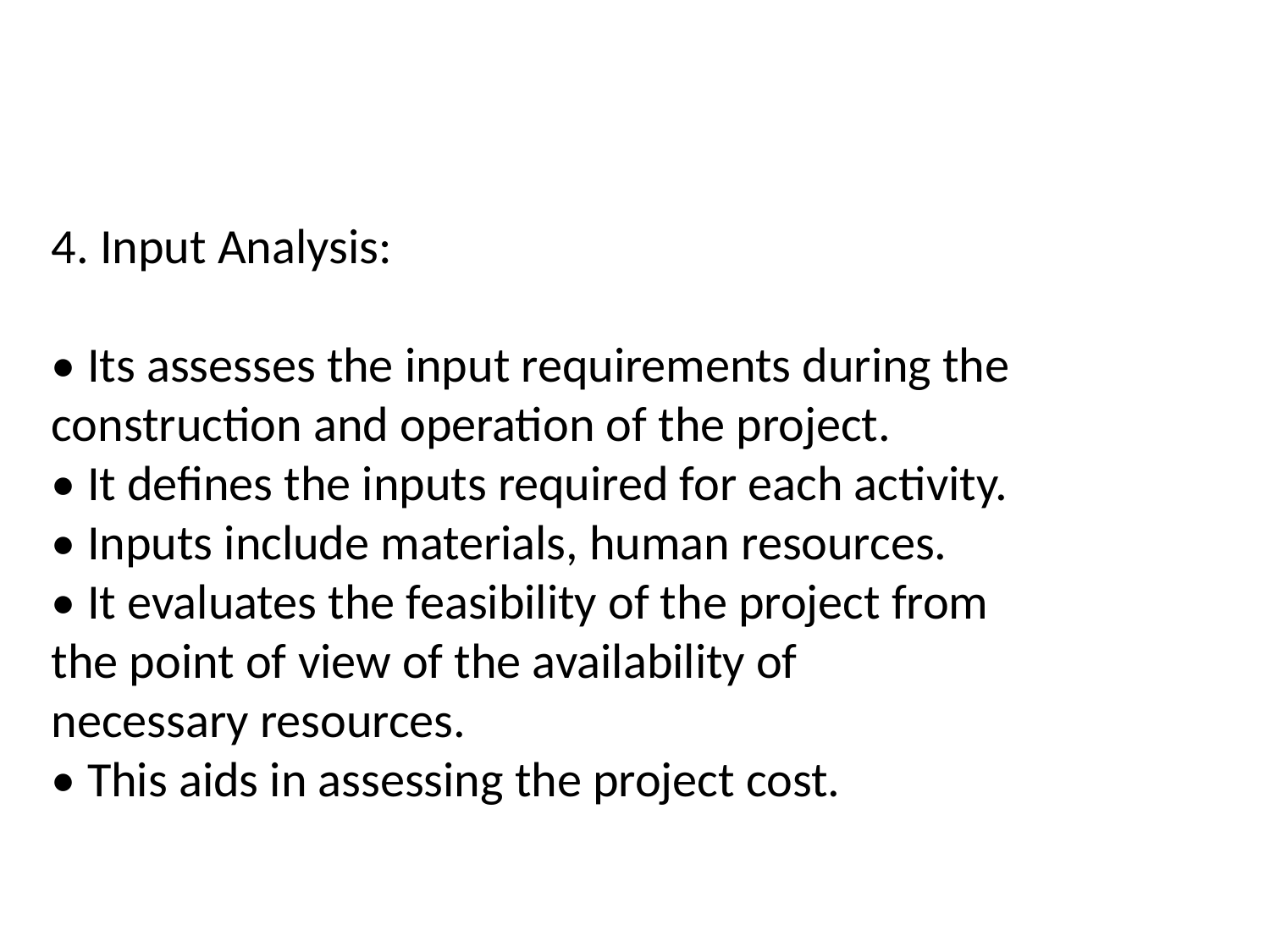

4. Input Analysis:

• Its assesses the input requirements during the
construction and operation of the project.
• It defines the inputs required for each activity.
• Inputs include materials, human resources.
• It evaluates the feasibility of the project from
the point of view of the availability of
necessary resources.
• This aids in assessing the project cost.